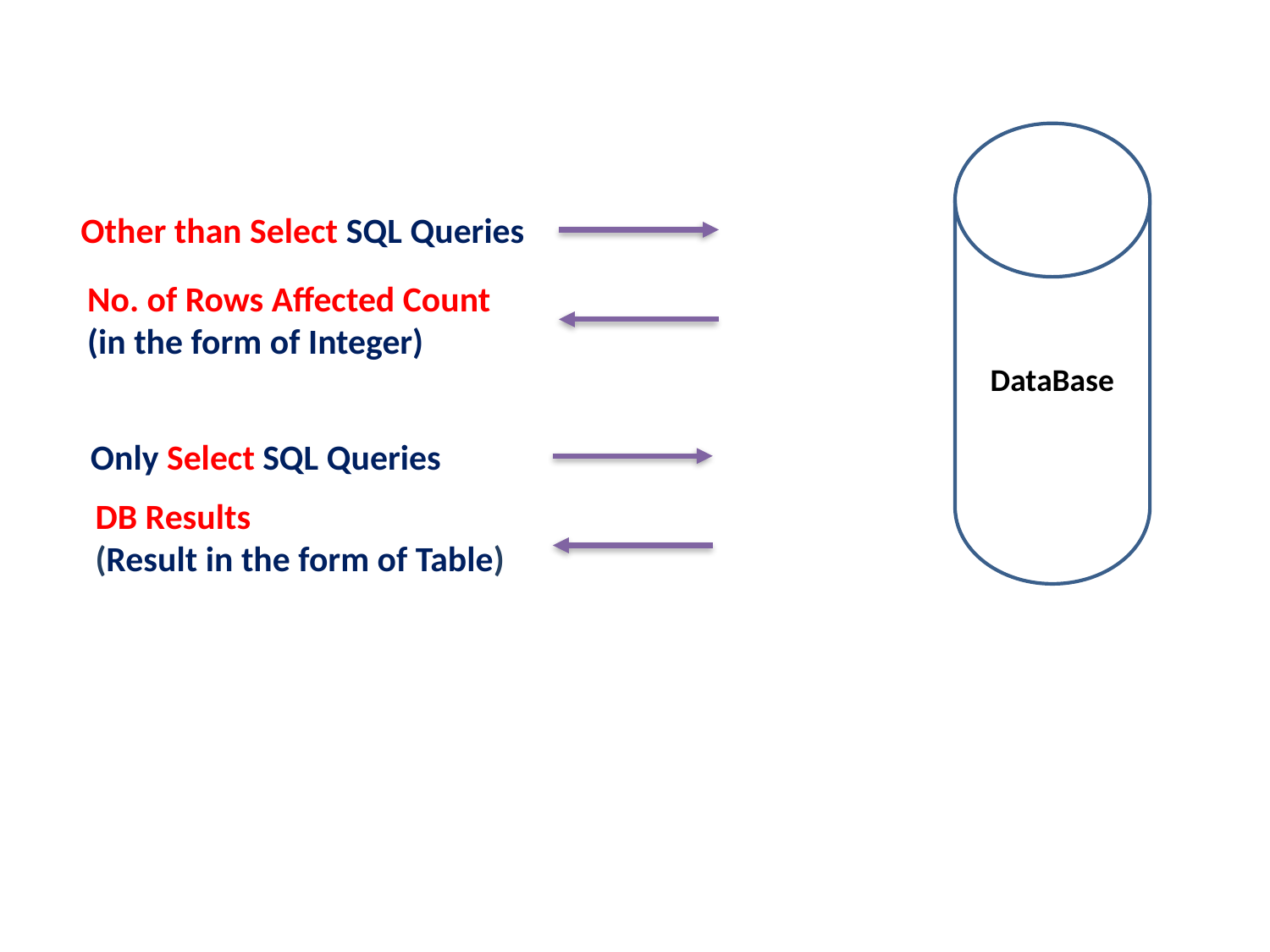

Other than Select SQL Queries
No. of Rows Affected Count
(in the form of Integer)
DataBase
Only Select SQL Queries
DB Results
(Result in the form of Table)